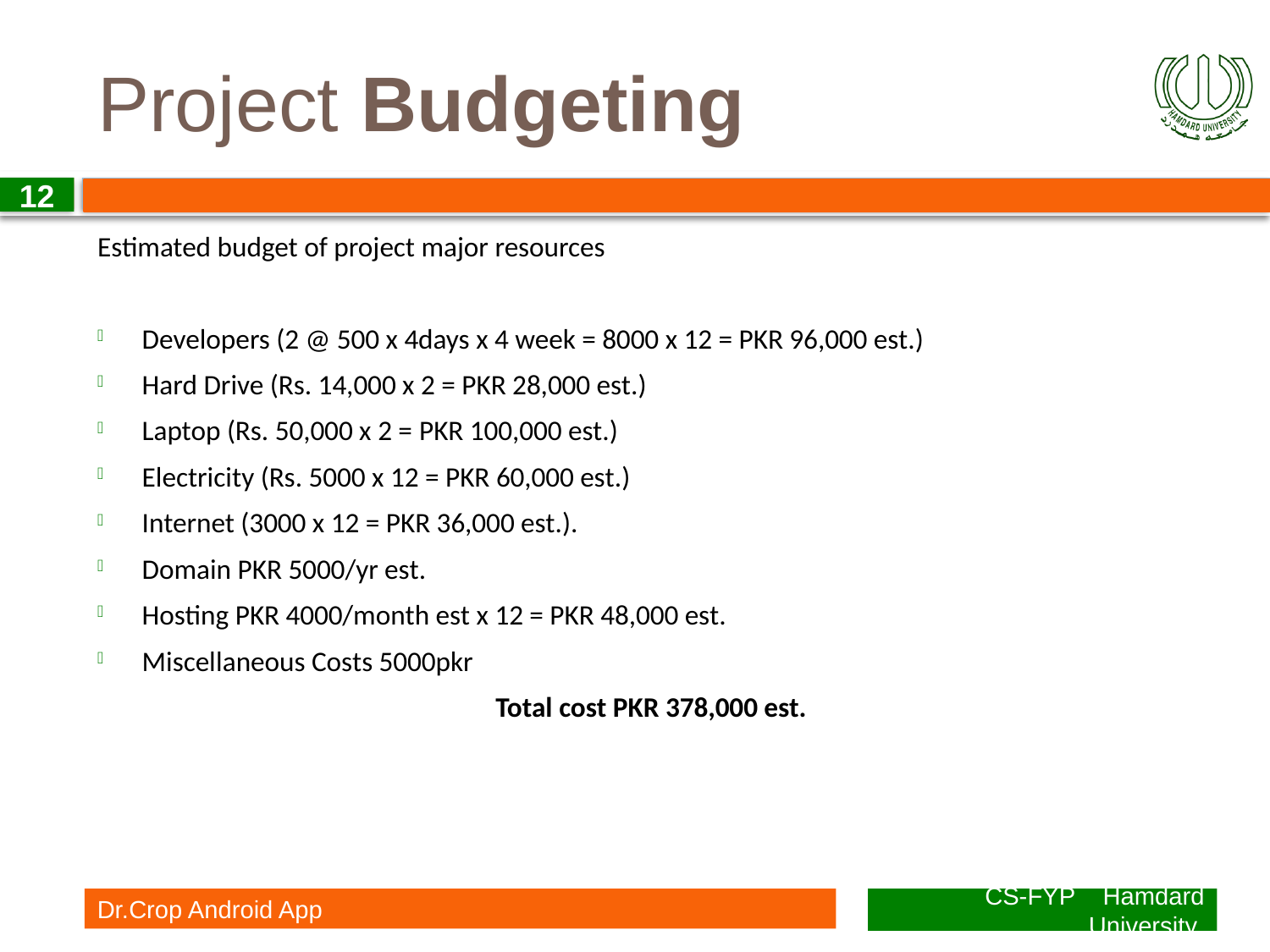

# Project Budgeting
12
Estimated budget of project major resources

Developers (2 @ 500 x 4days x 4 week = 8000 x 12 = PKR 96,000 est.)
Hard Drive (Rs. 14,000 x 2 = PKR 28,000 est.)
Laptop (Rs. 50,000 x 2 = PKR 100,000 est.)
Electricity (Rs. 5000 x 12 = PKR 60,000 est.)
Internet (3000 x 12 = PKR 36,000 est.).
Domain PKR 5000/yr est.
Hosting PKR 4000/month est x 12 = PKR 48,000 est.
Miscellaneous Costs 5000pkr
Total cost PKR 378,000‬ est.

Dr.Crop Android App

CS-FYP    Hamdard University